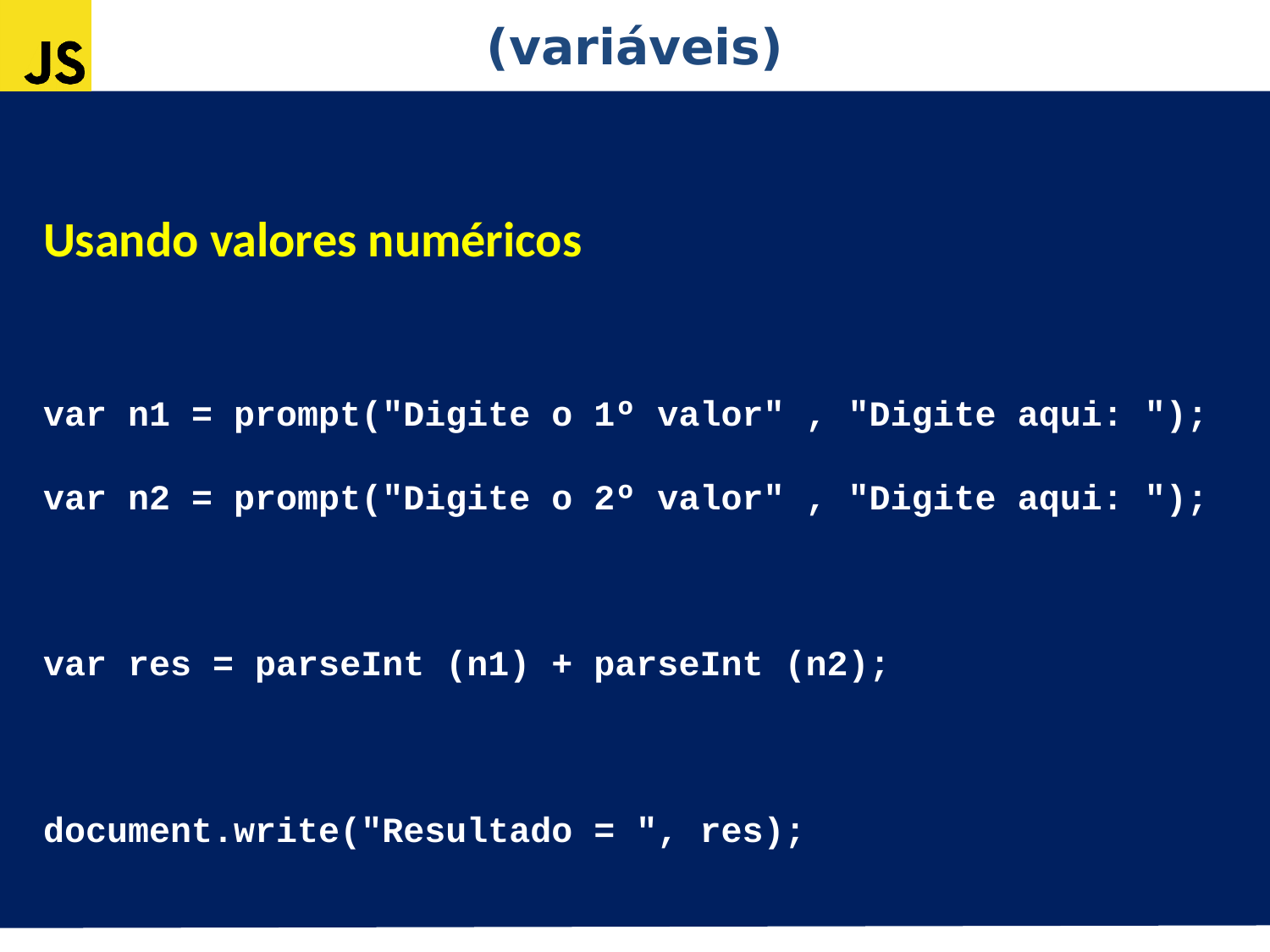

(variáveis)
Usando valores numéricos

var n1 = prompt("Digite o 1º valor" , "Digite aqui: ");
var n2 = prompt("Digite o 2º valor" , "Digite aqui: ");

var res = parseInt (n1) + parseInt (n2);

document.write("Resultado = ", res);